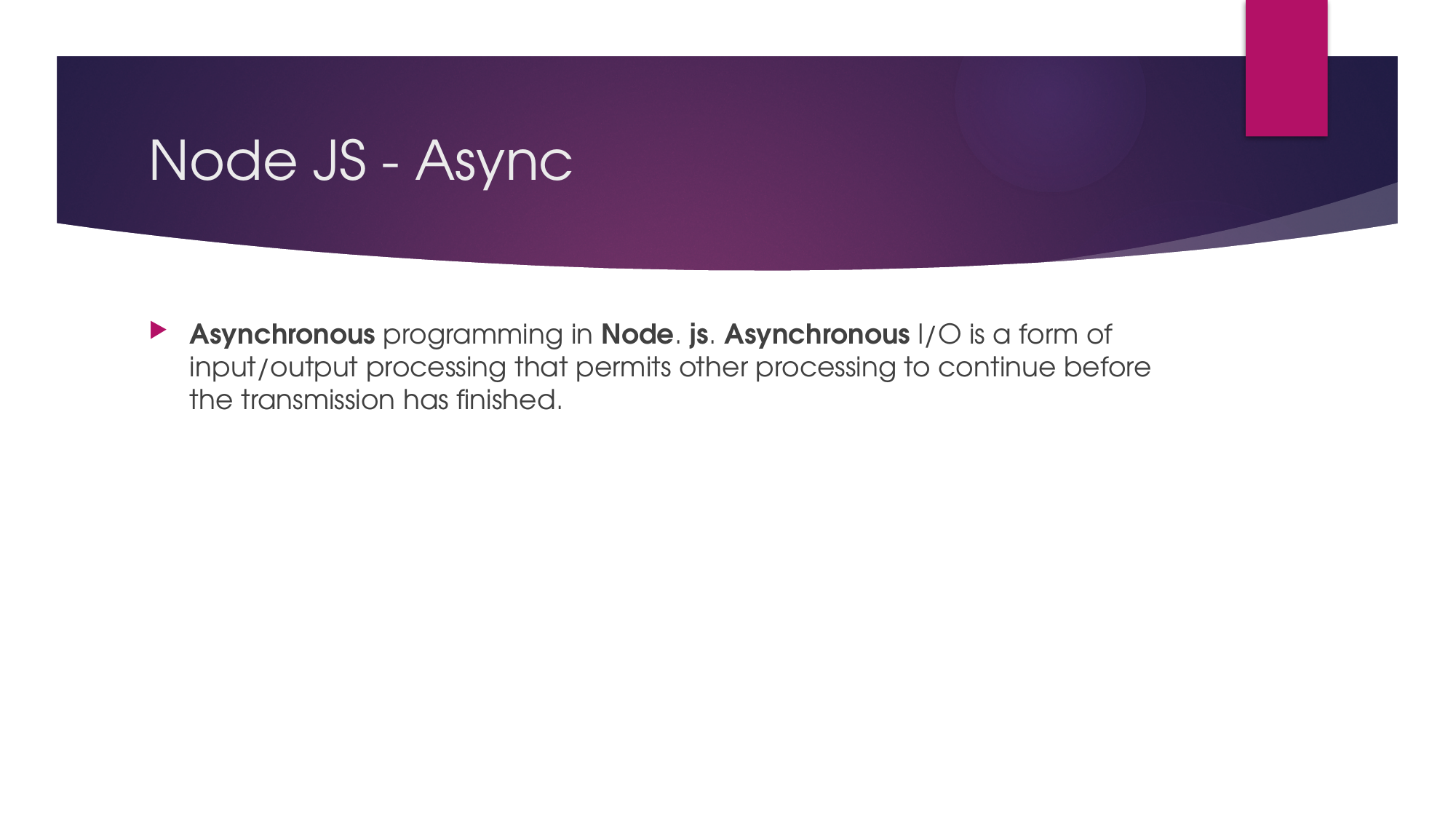

# Node JS - Async
Asynchronous programming in Node. js. Asynchronous I/O is a form of input/output processing that permits other processing to continue before the transmission has finished.